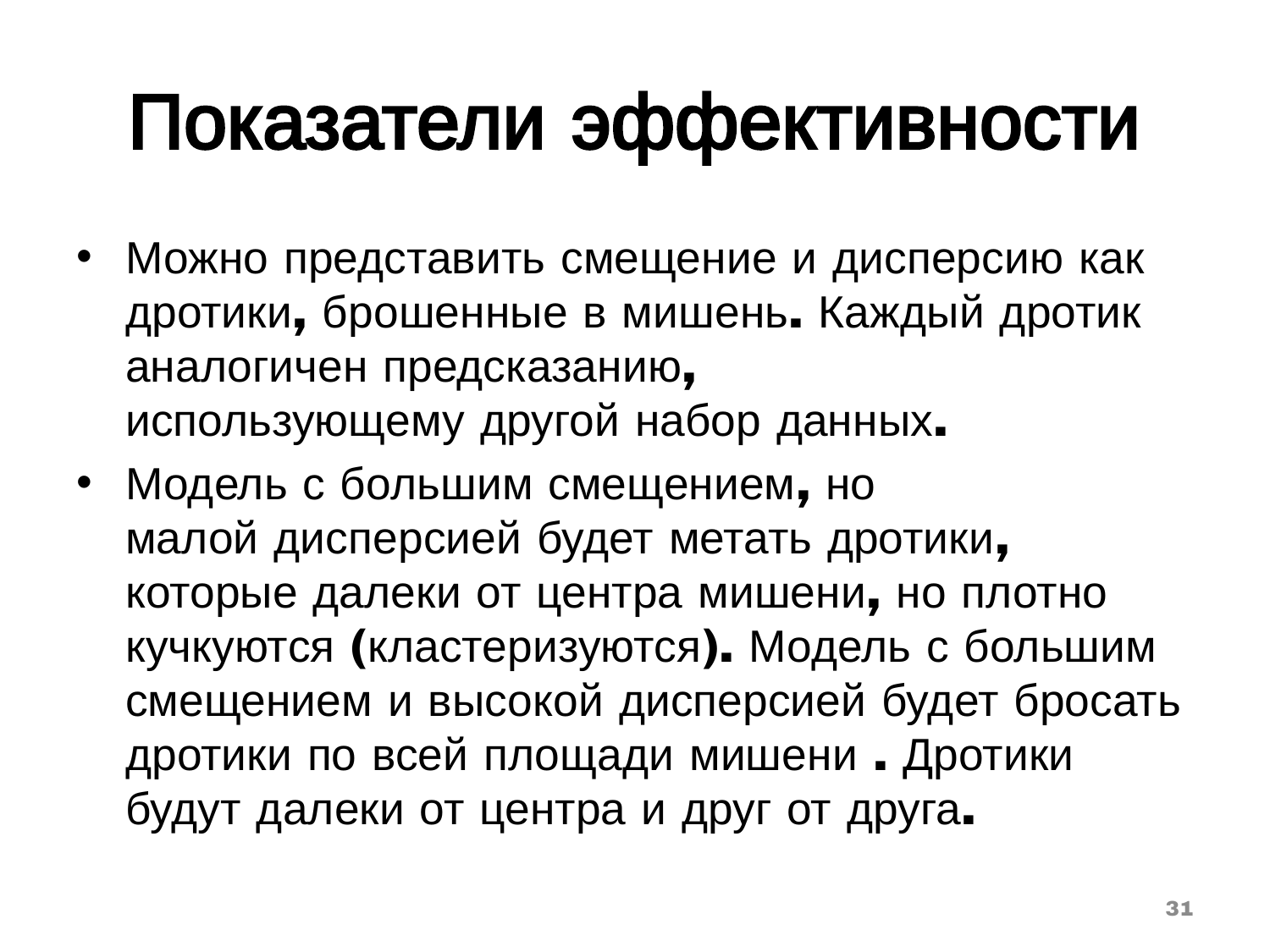

# Показатели эффективности
Можно представить смещение и дисперсию как дротики, брошенные в мишень. Каждый дротик аналогичен предсказанию, использующему другой набор данных.
Модель с большим смещением, но малой дисперсией будет метать дротики, которые далеки от центра мишени, но плотно кучкуются (кластеризуются). Модель с большим смещением и высокой дисперсией будет бросать дротики по всей площади мишени . Дротики будут далеки от центра и друг от друга.

31